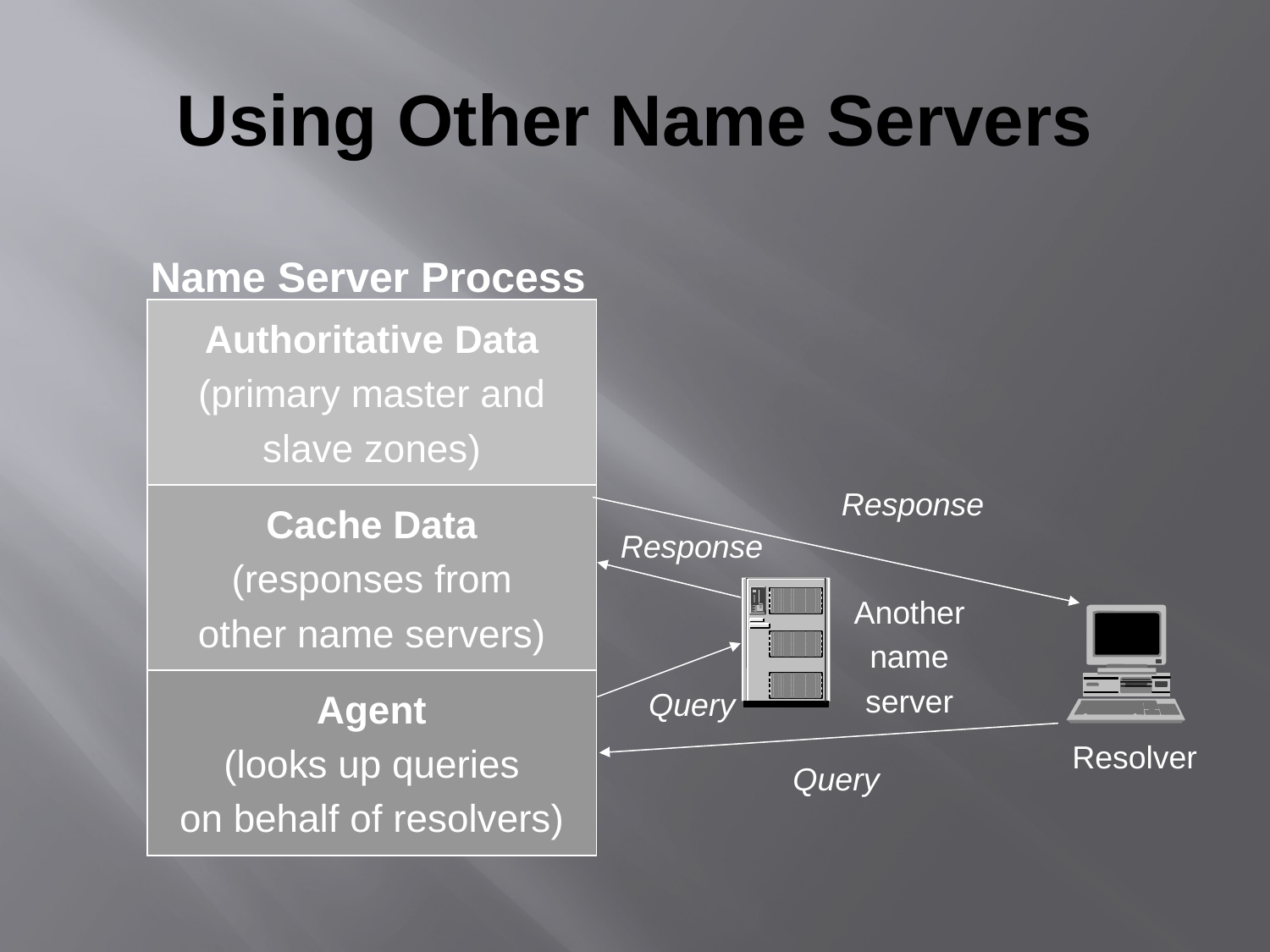

# Using Other Name Servers
Name Server Process
Authoritative Data
(primary master and
slave zones)
Cache Data
(responses from
other name servers)
Agent
(looks up queries
on behalf of resolvers)
Response

Response

Another
name
server

Resolver

Query

Query